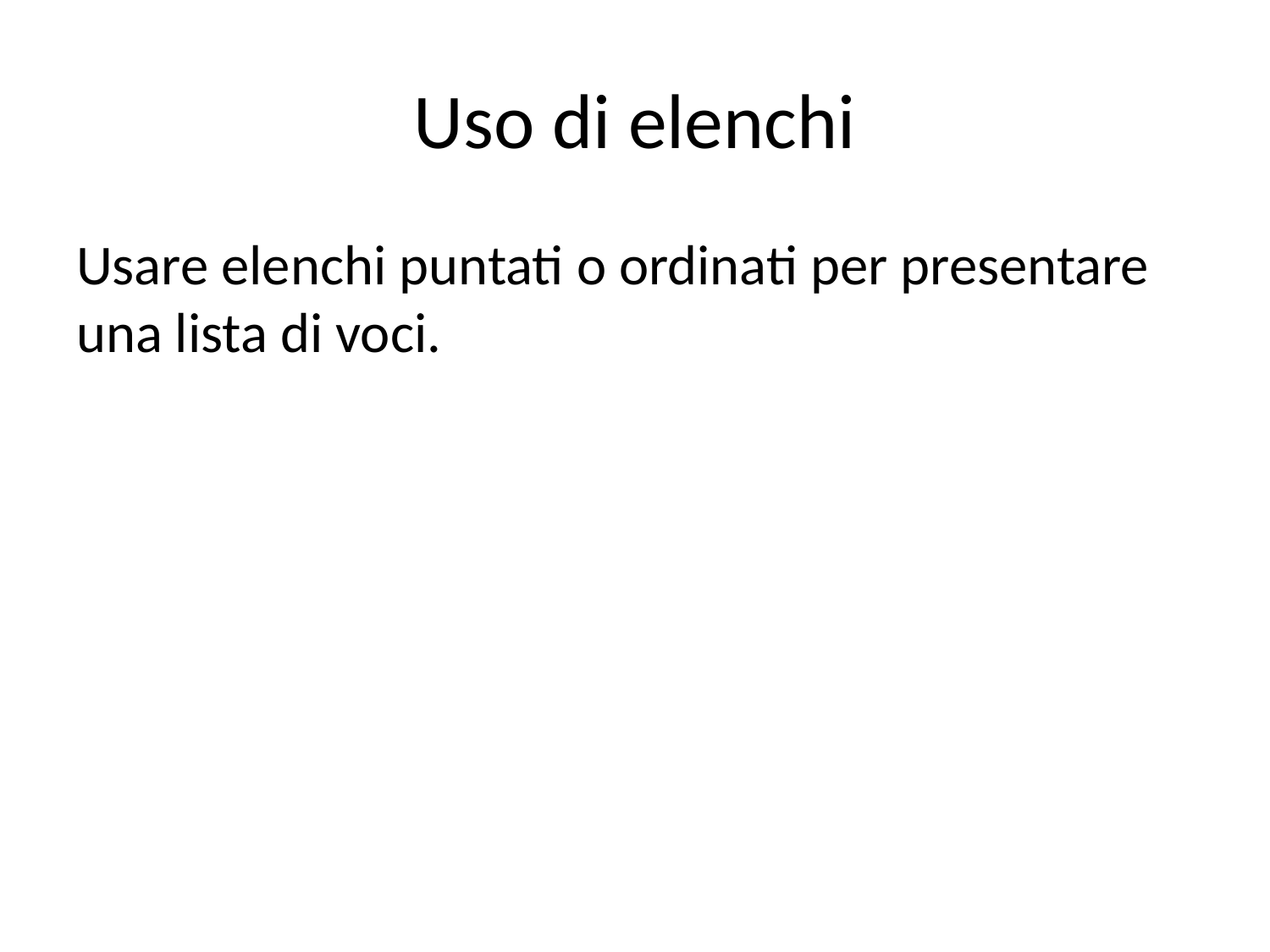

# Uso di elenchi
Usare elenchi puntati o ordinati per presentare una lista di voci.